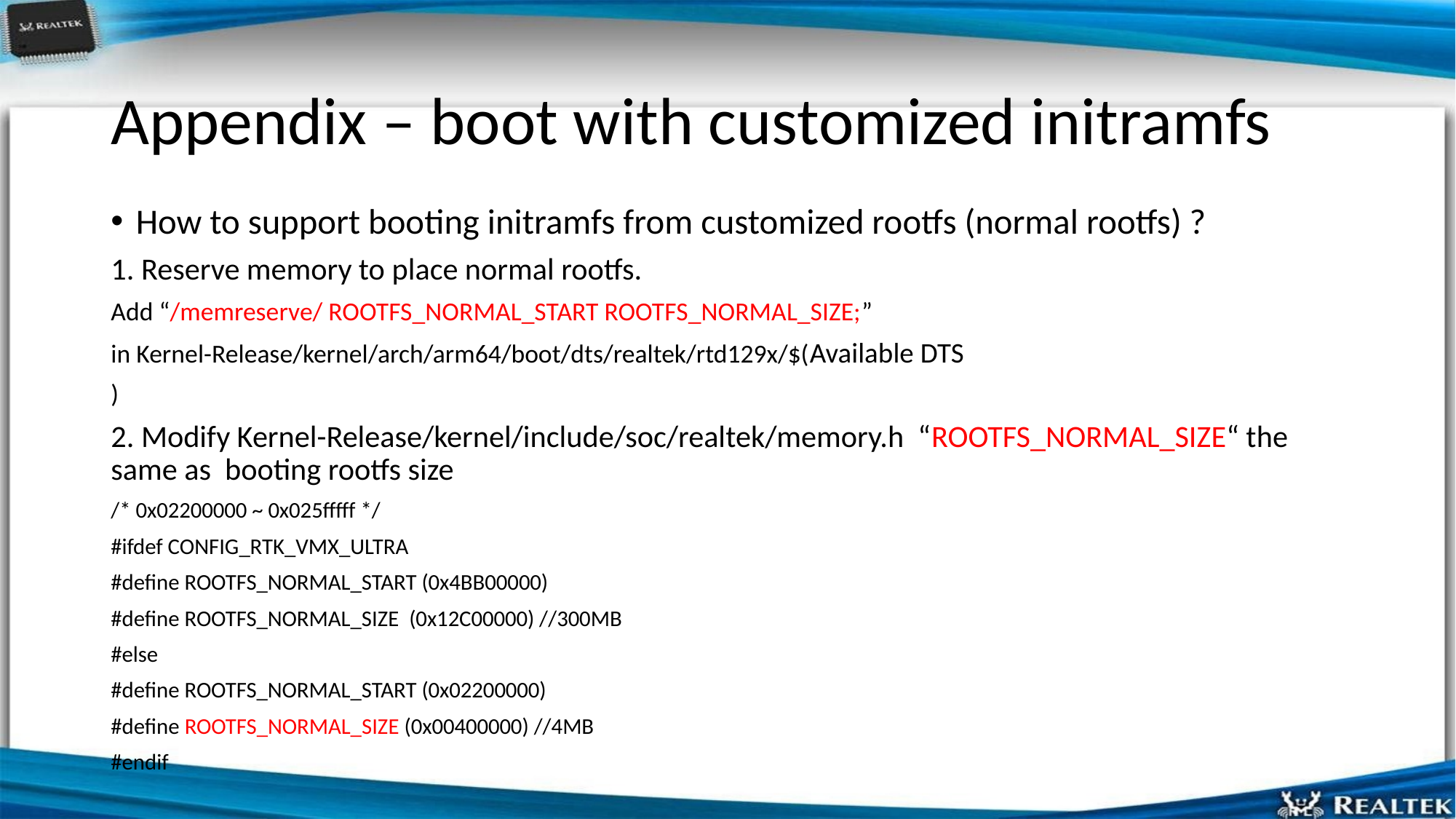

# Appendix – boot with customized initramfs
How to support booting initramfs from customized rootfs (normal rootfs) ?
1. Reserve memory to place normal rootfs.
Add “/memreserve/ ROOTFS_NORMAL_START ROOTFS_NORMAL_SIZE;”
in Kernel-Release/kernel/arch/arm64/boot/dts/realtek/rtd129x/$(Available DTS
)
2. Modify Kernel-Release/kernel/include/soc/realtek/memory.h  “ROOTFS_NORMAL_SIZE“ the same as  booting rootfs size
/* 0x02200000 ~ 0x025fffff */
#ifdef CONFIG_RTK_VMX_ULTRA
#define ROOTFS_NORMAL_START (0x4BB00000)
#define ROOTFS_NORMAL_SIZE  (0x12C00000) //300MB
#else
#define ROOTFS_NORMAL_START (0x02200000)
#define ROOTFS_NORMAL_SIZE (0x00400000) //4MB
#endif